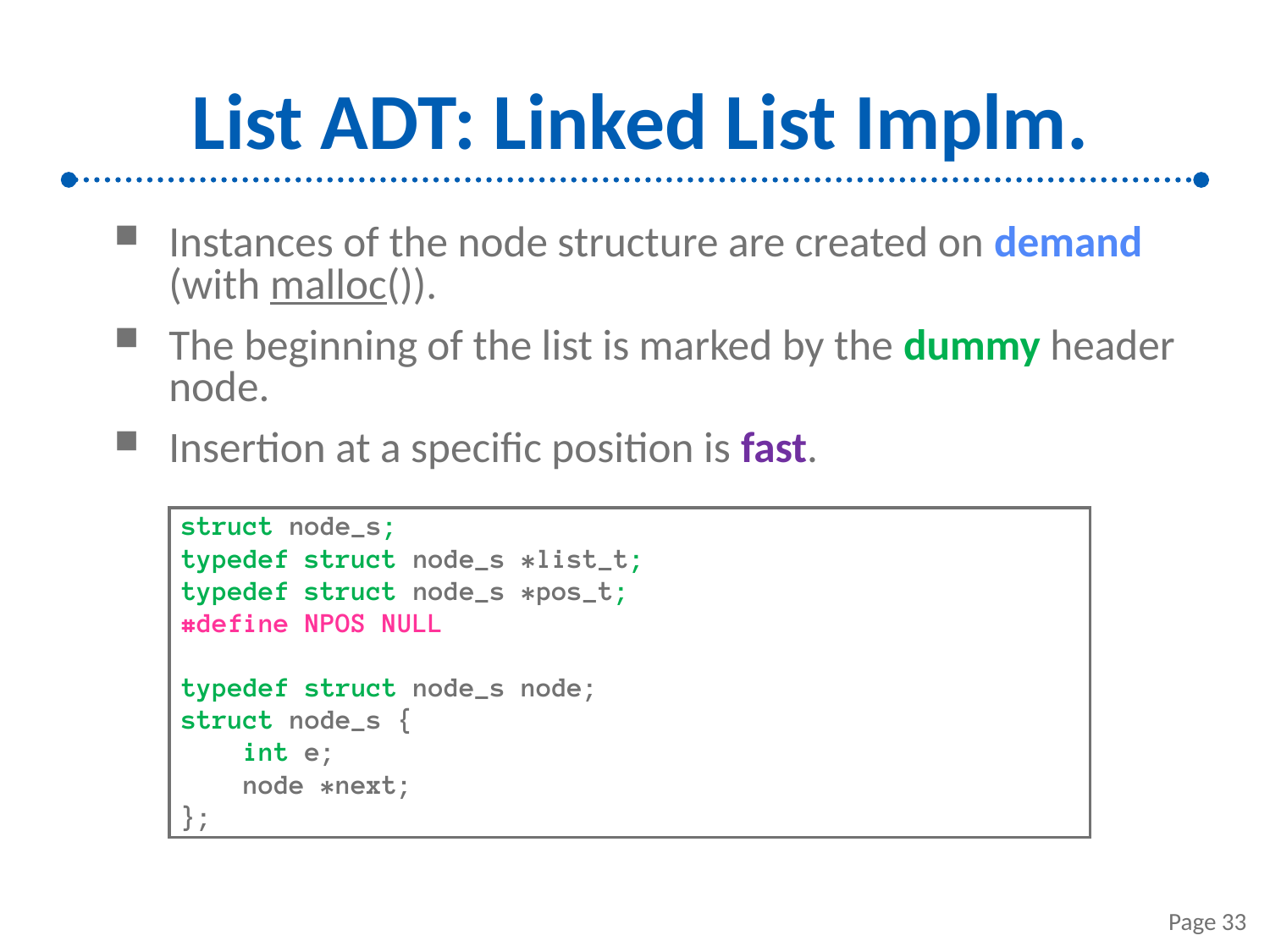

# List ADT: Linked List Implm.
Instances of the node structure are created on demand (with malloc()).
The beginning of the list is marked by the dummy header node.
Insertion at a specific position is fast.

struct node_s;
typedef struct node_s *list_t;
typedef struct node_s *pos_t;
#define NPOS NULL

typedef struct node_s node;
struct node_s {
    int e;
    node *next;
};
Page 33